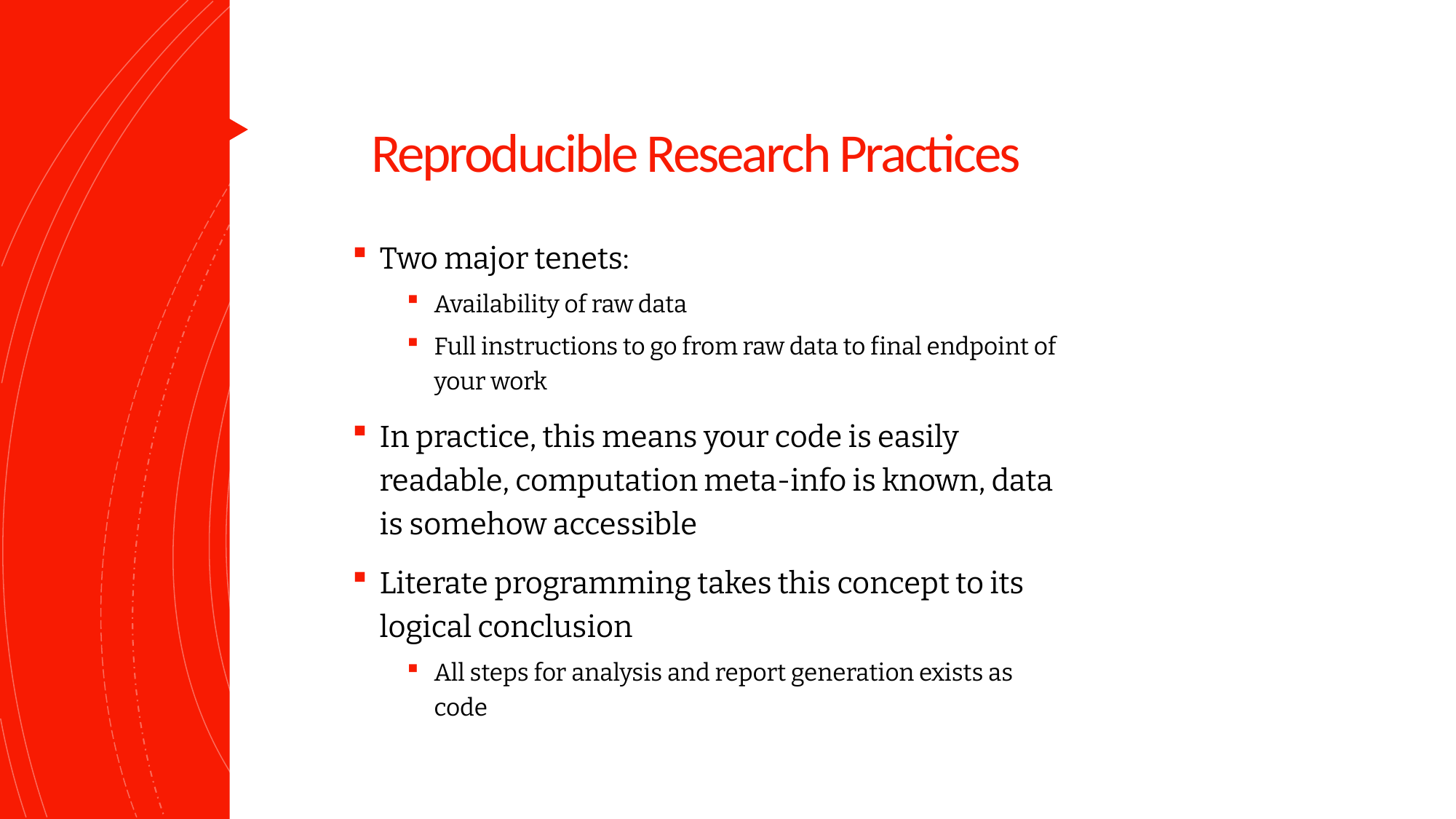

4
# Reproducible Research Practices

Two major tenets:
Availability of raw data
Full instructions to go from raw data to final endpoint of your work
In practice, this means your code is easily readable, computation meta-info is known, data is somehow accessible
Literate programming takes this concept to its logical conclusion
All steps for analysis and report generation exists as code